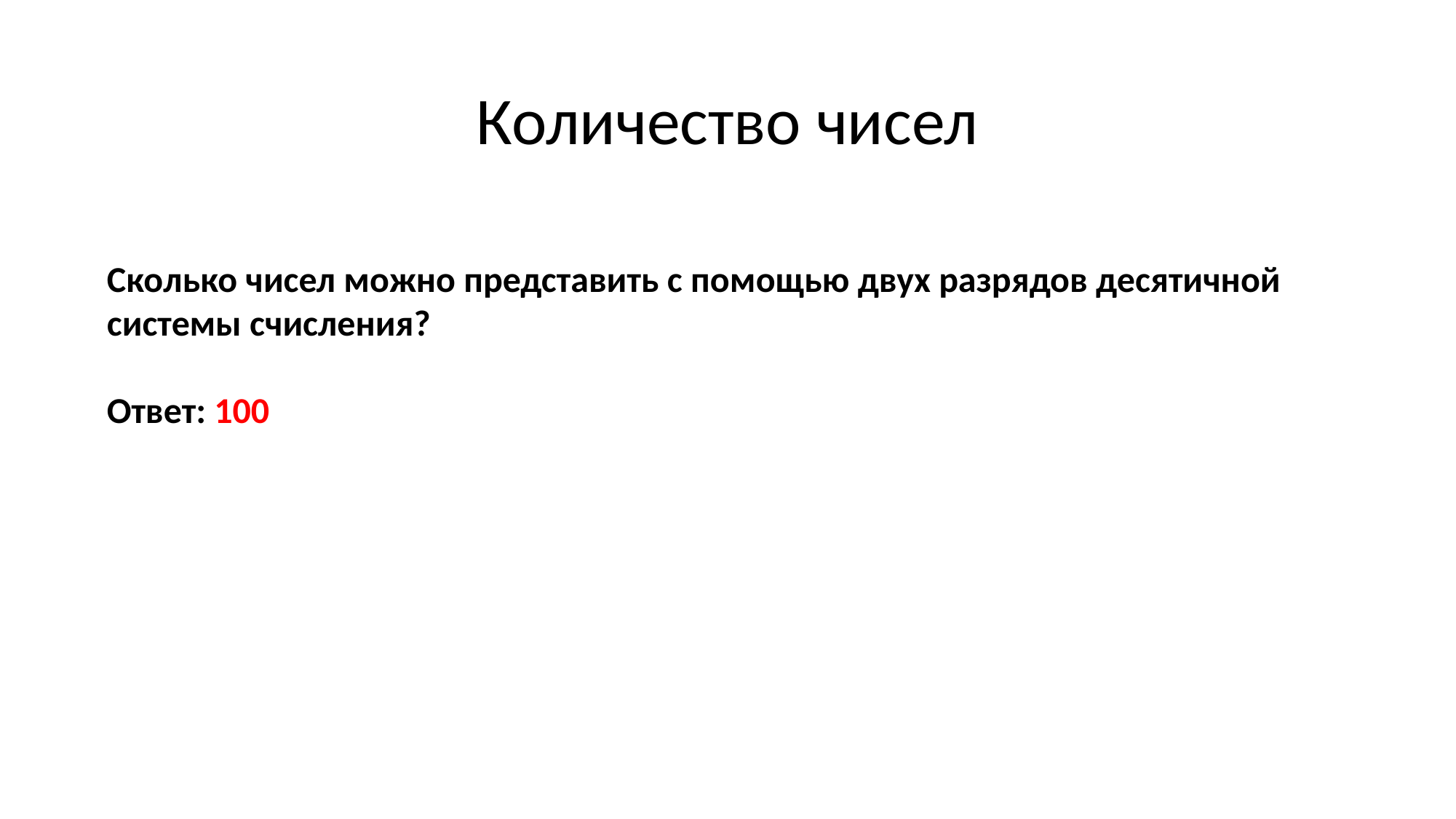

# Количество чисел
Сколько чисел можно представить с помощью двух разрядов десятичной системы счисления?

Ответ: 100